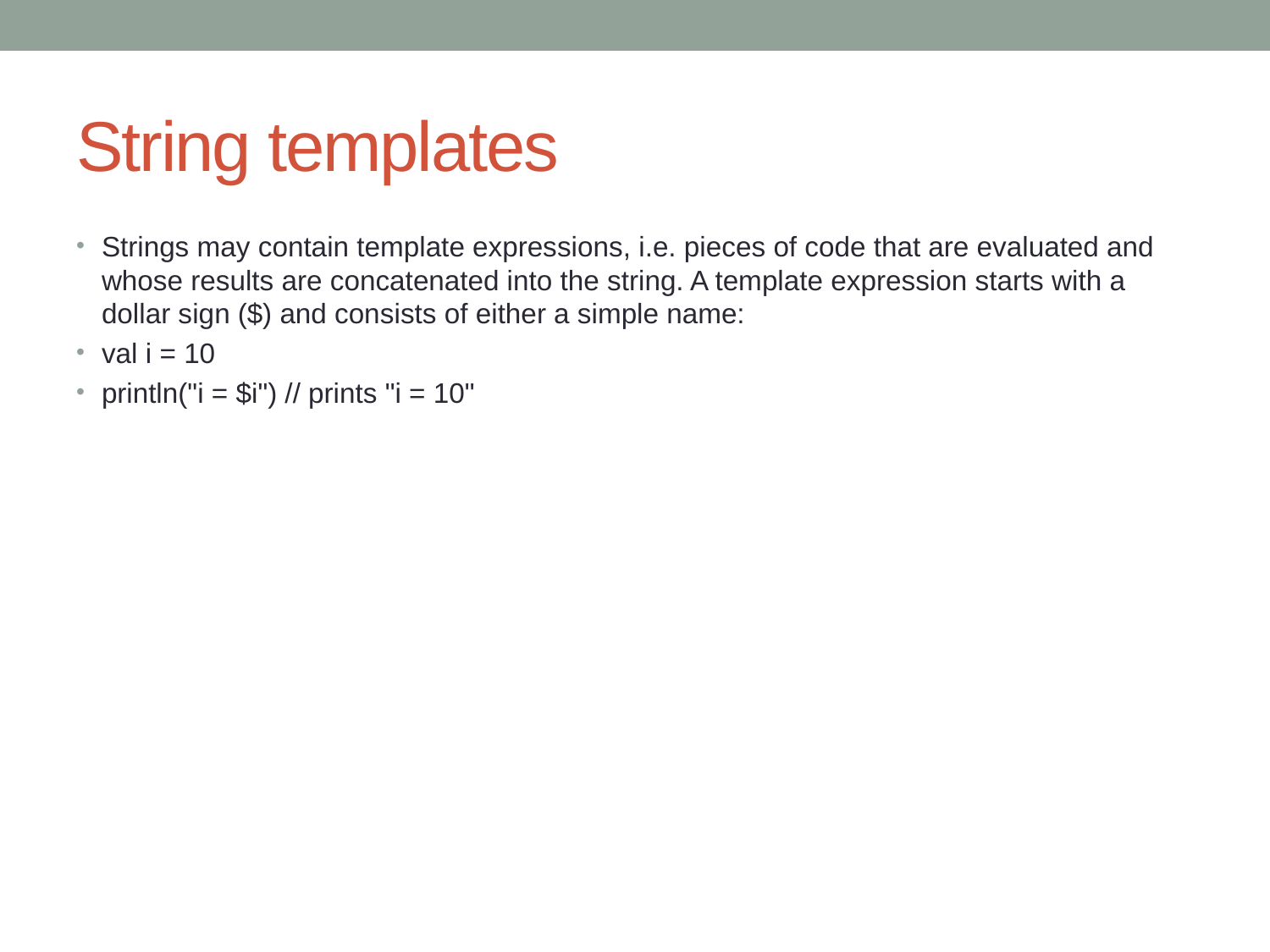

# String templates
Strings may contain template expressions, i.e. pieces of code that are evaluated and whose results are concatenated into the string. A template expression starts with a dollar sign ($) and consists of either a simple name:
val i = 10
println("i = $i") // prints "i = 10"